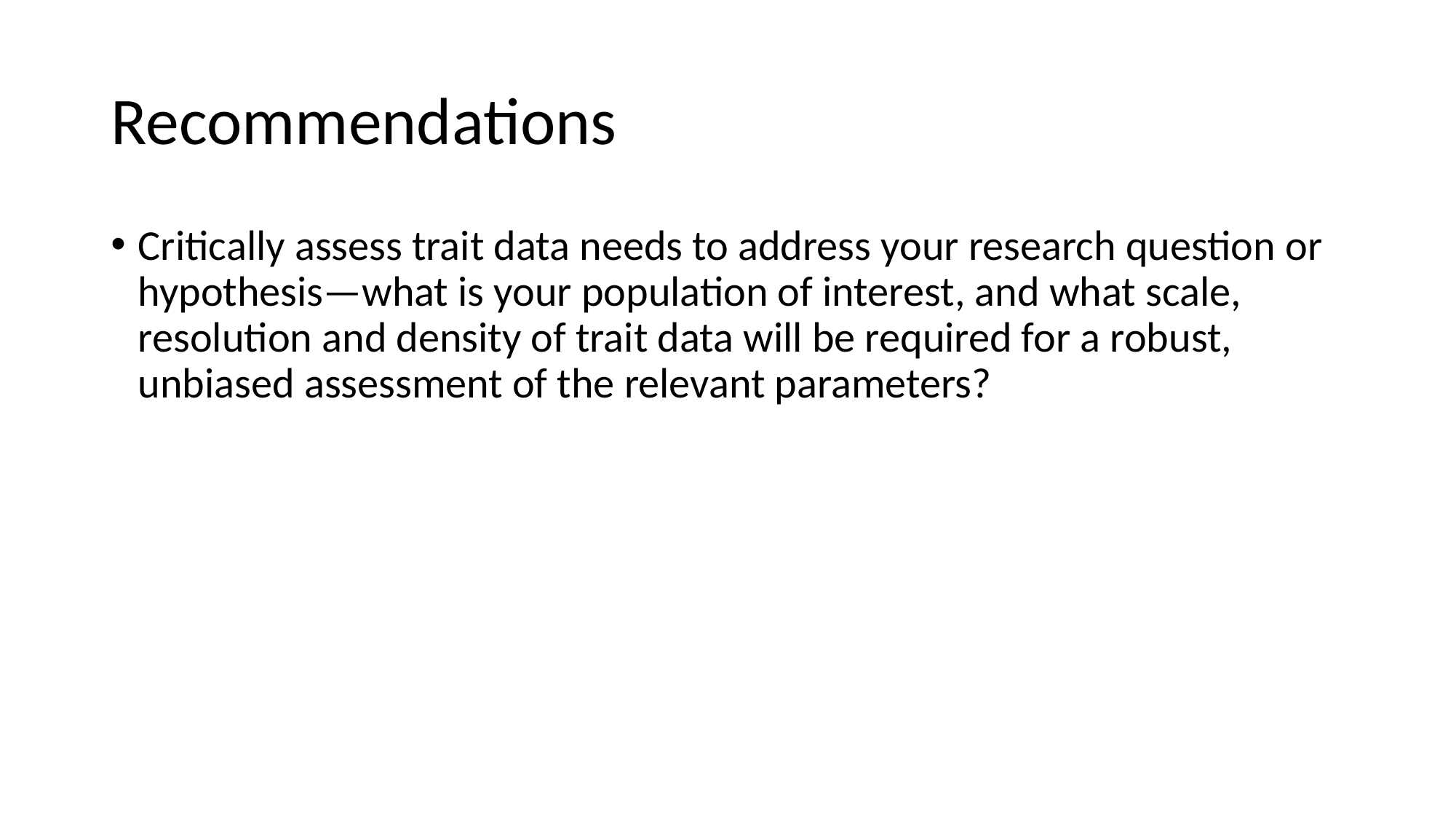

# Recommendations
Critically assess trait data needs to address your research question or hypothesis—what is your population of interest, and what scale, resolution and density of trait data will be required for a robust, unbiased assessment of the relevant parameters?